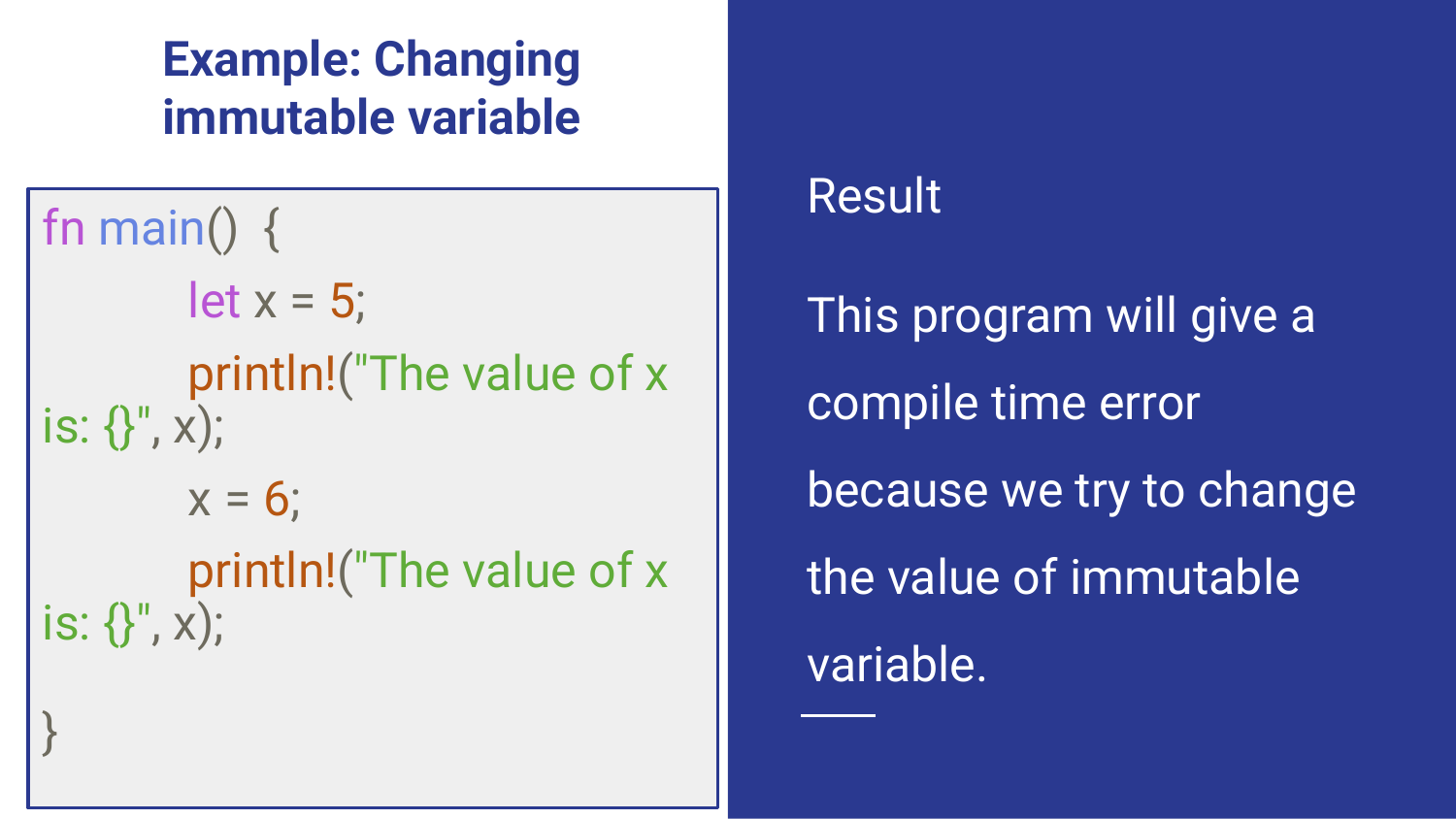

# Example: Changing immutable variable

Result
This program will give a compile time error because we try to change the value of immutable variable.

fn main()  {
  	let x = 5;
 	println!("The value of x is: {}", x);
  	x = 6;
  	println!("The value of x is: {}", x);
}